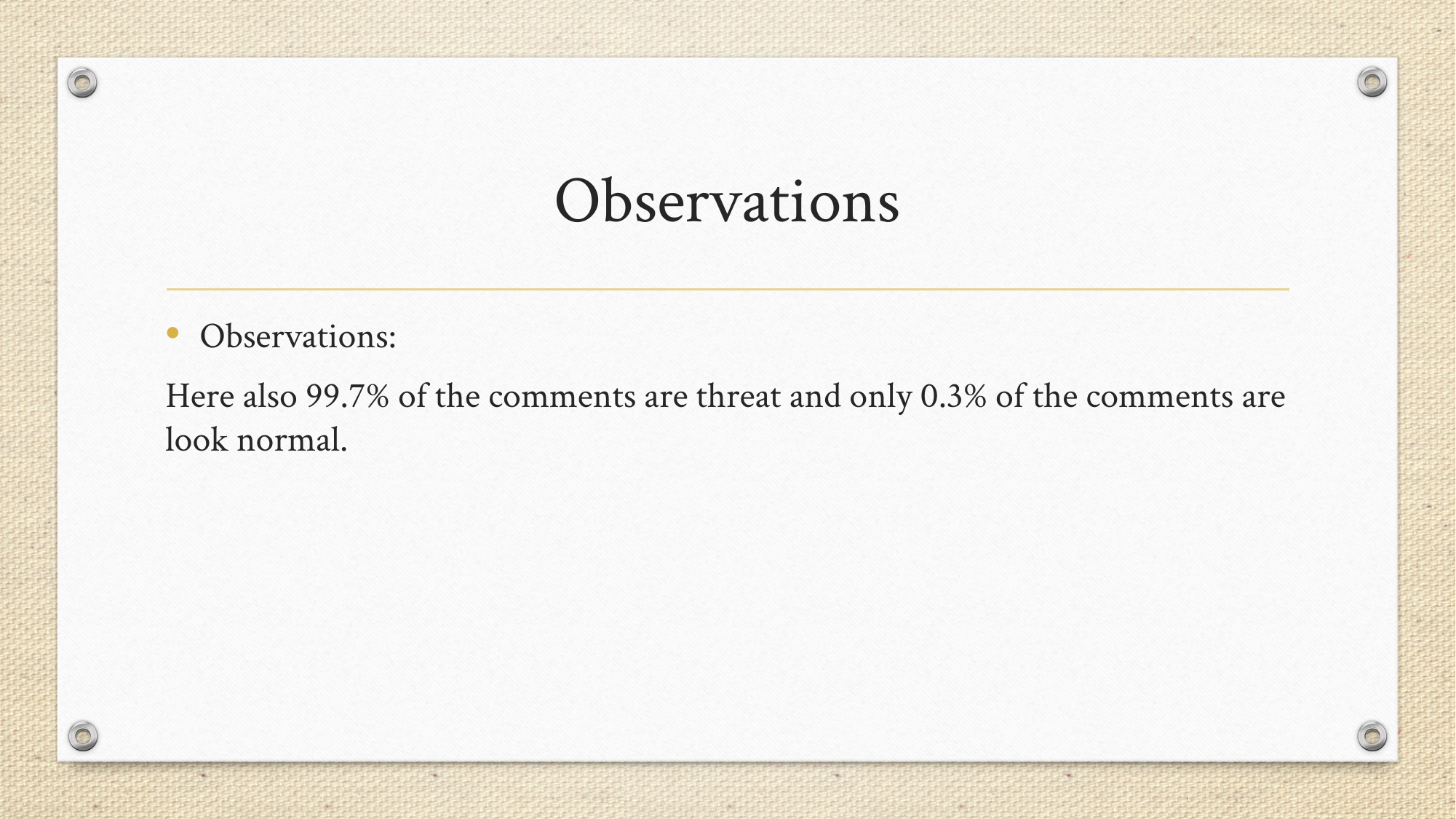

# Observations
Observations:
Here also 99.7% of the comments are threat and only 0.3% of the comments are look normal.